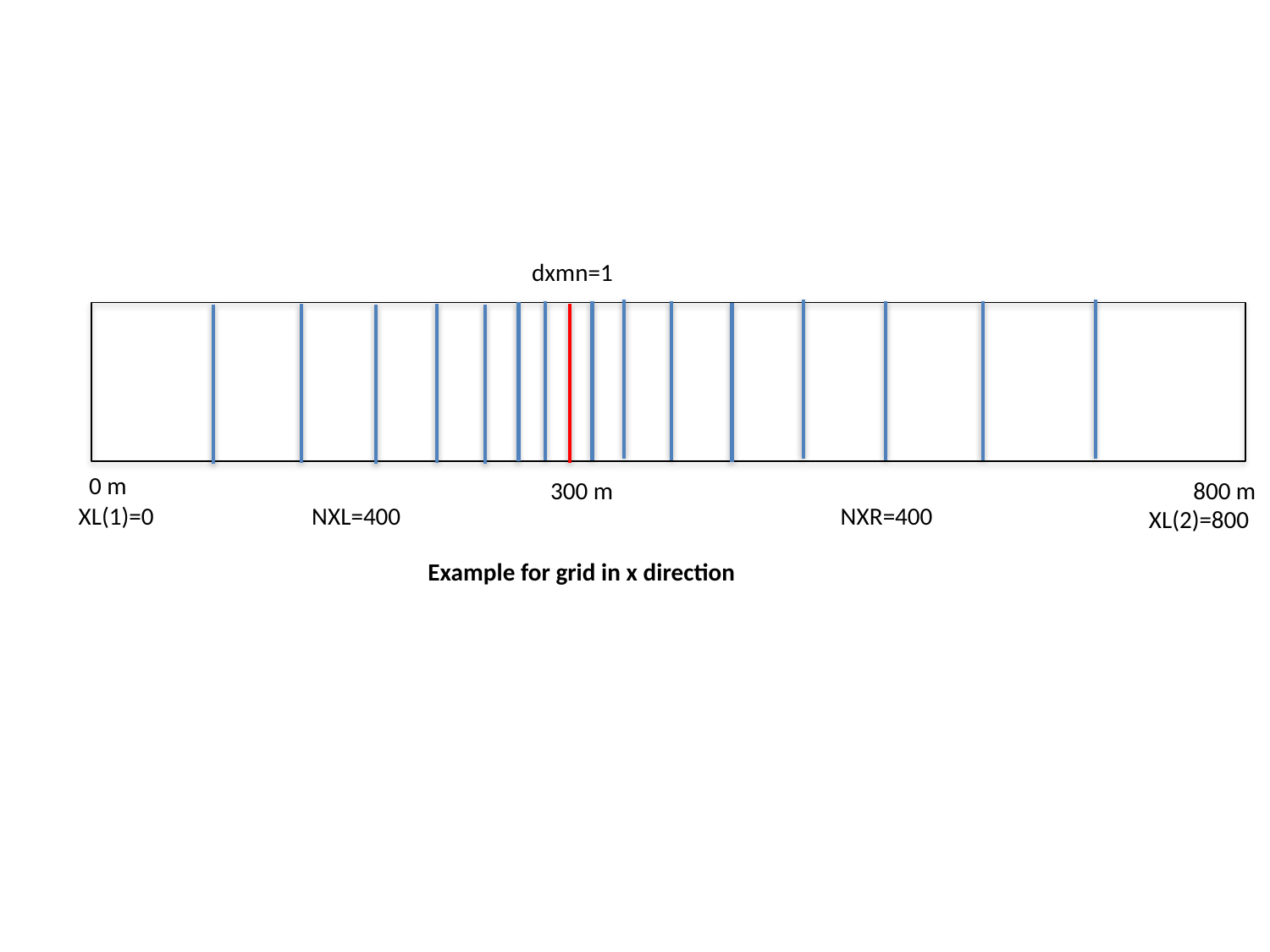

dxmn=1

0 m
300 m
800 m
XL(1)=0
NXL=400
NXR=400
XL(2)=800
Example for grid in x direction